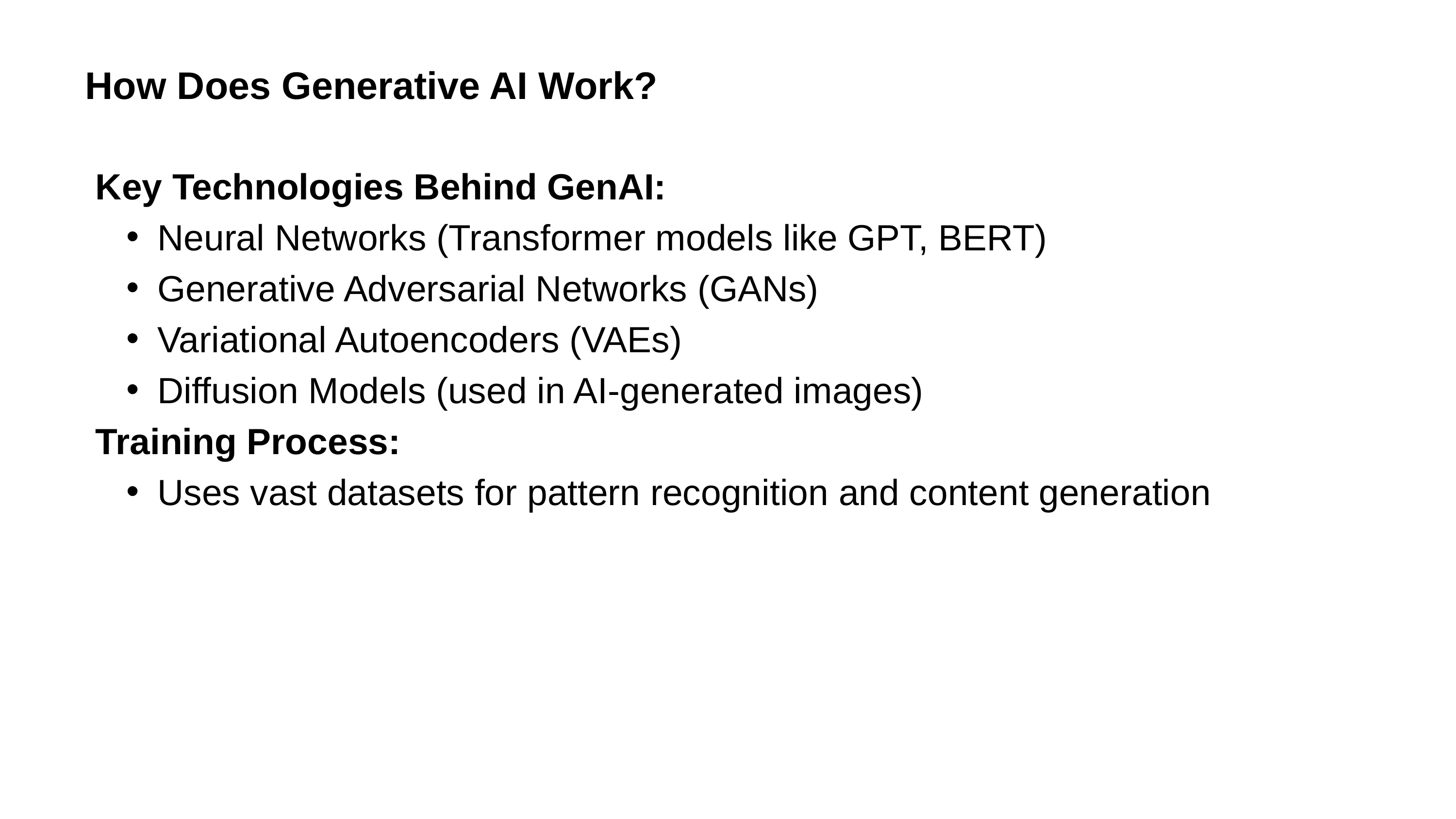

How Does Generative AI Work?
Key Technologies Behind GenAI:
Neural Networks (Transformer models like GPT, BERT)
Generative Adversarial Networks (GANs)
Variational Autoencoders (VAEs)
Diffusion Models (used in AI-generated images)
Training Process:
Uses vast datasets for pattern recognition and content generation